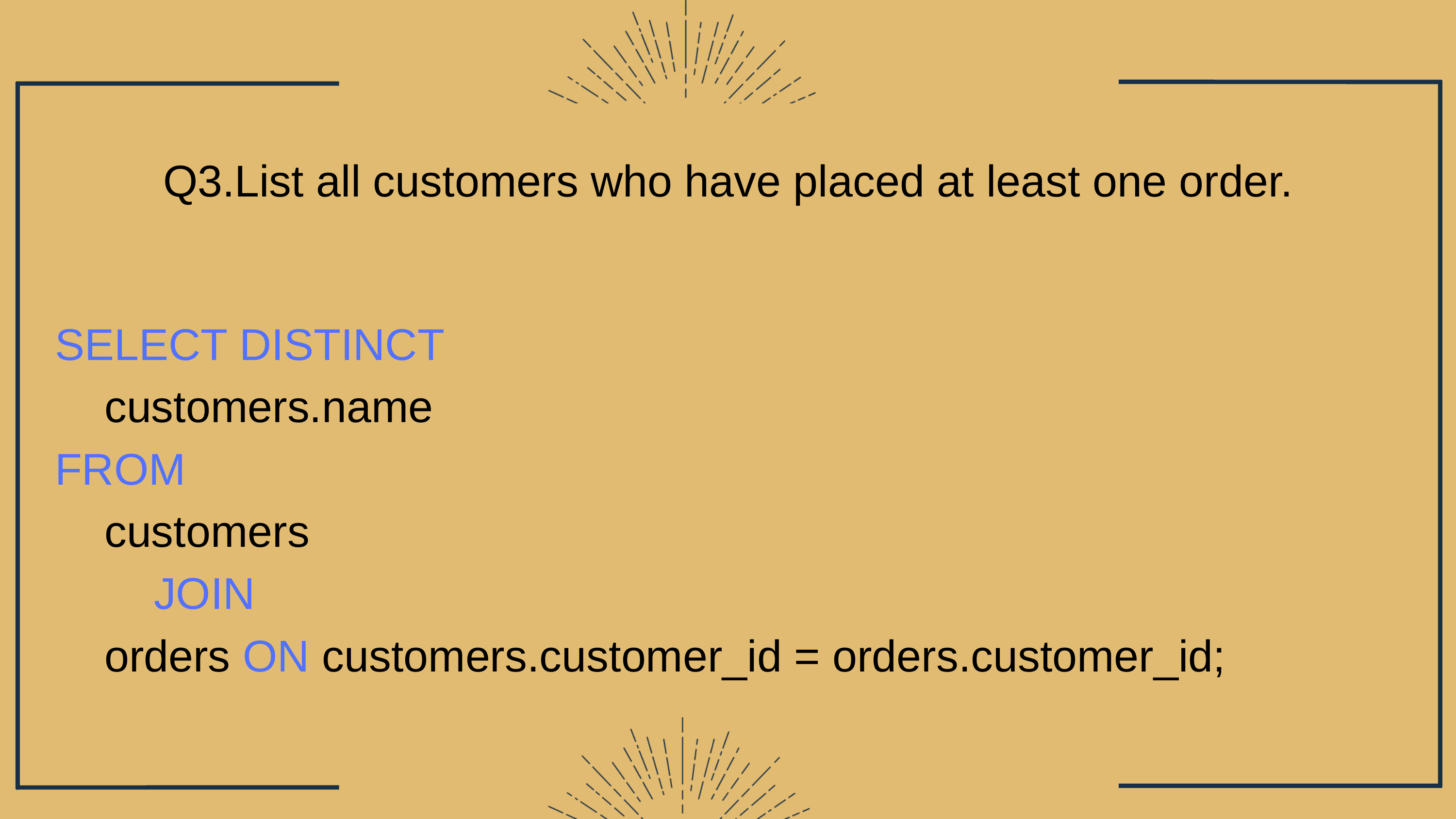

Q3.List all customers who have placed at least one order.
SELECT DISTINCT
    customers.name
FROM
    customers
        JOIN
    orders ON customers.customer_id = orders.customer_id;